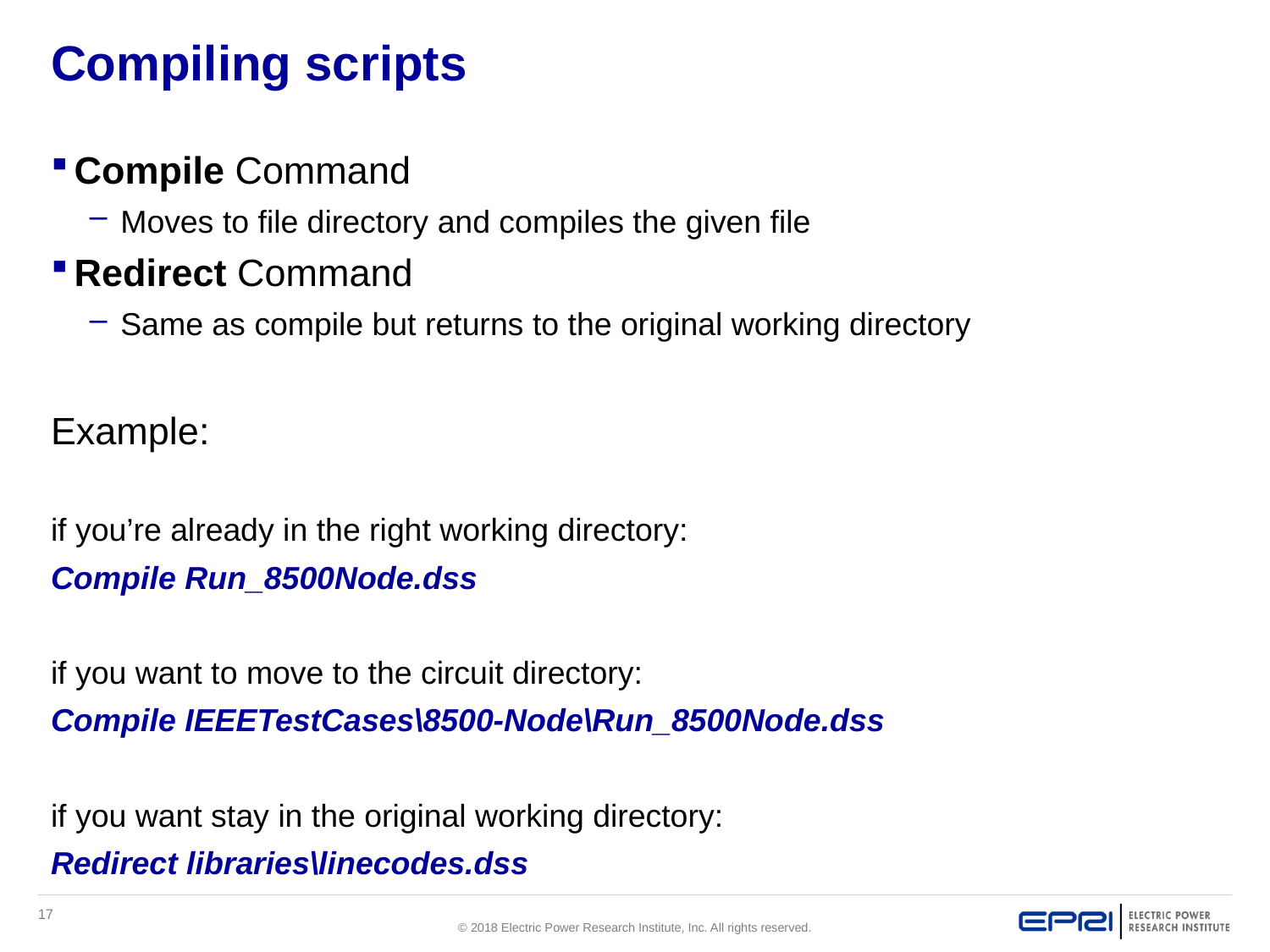

# Compiling scripts
Compile Command
Moves to file directory and compiles the given file
Redirect Command
Same as compile but returns to the original working directory

Example:

if you’re already in the right working directory:
Compile Run_8500Node.dss

if you want to move to the circuit directory:
Compile IEEETestCases\8500-Node\Run_8500Node.dss

if you want stay in the original working directory:
Redirect libraries\linecodes.dss